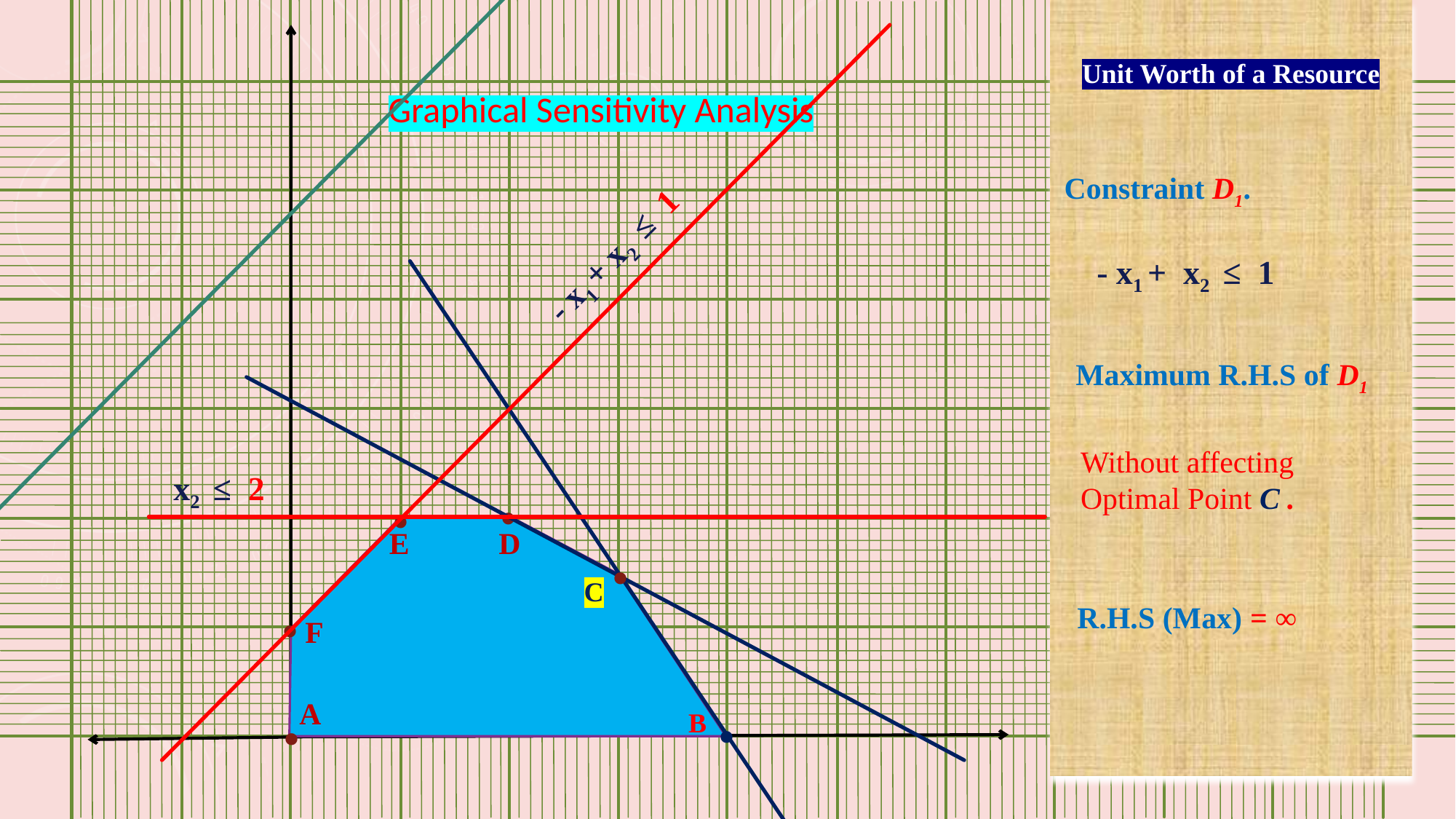

Unit Worth of a Resource
Graphical Sensitivity Analysis
Constraint D1.
 - x1 + x2  ≤  1
- x1 +  x2  ≤  1
Maximum R.H.S of D1
Without affecting Optimal Point C .
.
.
x2  ≤  2
.

E
D
.
C
R.H.S (Max) = ∞
F
    .
 .
A
B